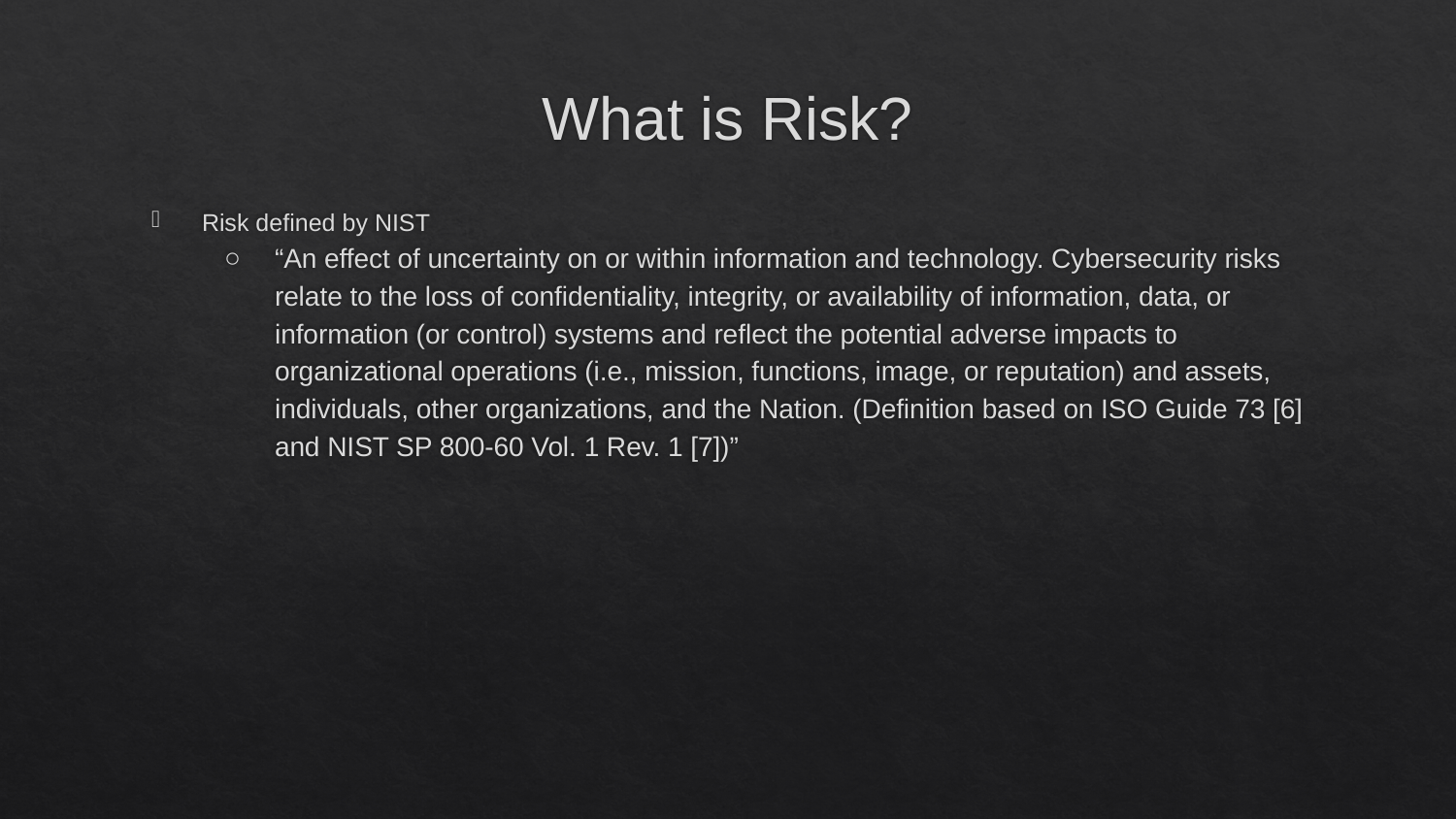

# What is Risk?
Risk defined by NIST
“An effect of uncertainty on or within information and technology. Cybersecurity risks relate to the loss of confidentiality, integrity, or availability of information, data, or information (or control) systems and reflect the potential adverse impacts to organizational operations (i.e., mission, functions, image, or reputation) and assets, individuals, other organizations, and the Nation. (Definition based on ISO Guide 73 [6] and NIST SP 800-60 Vol. 1 Rev. 1 [7])”